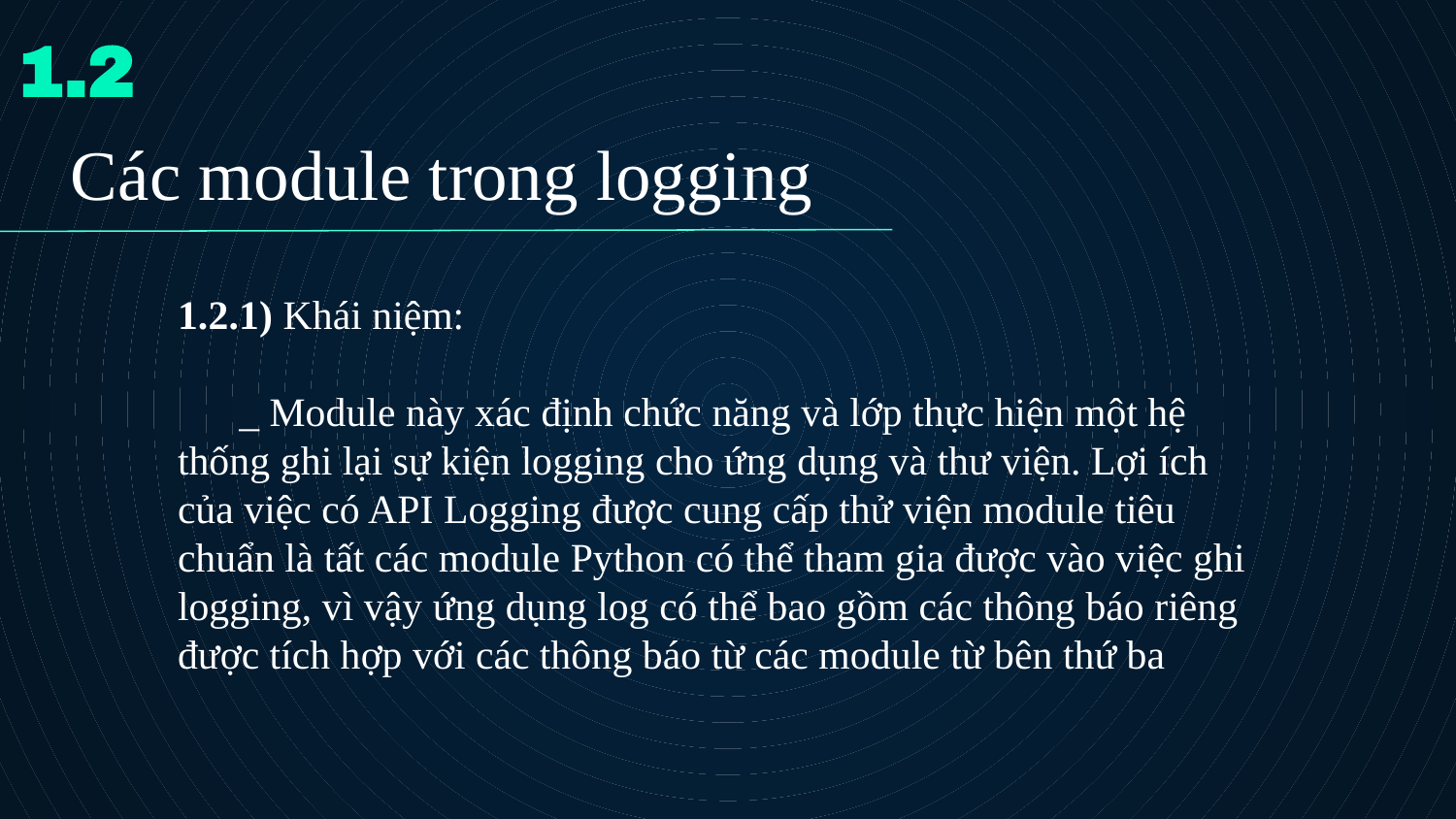

1.2
# Các module trong logging
1.2.1) Khái niệm:

      _ Module này xác định chức năng và lớp thực hiện một hệ thống ghi lại sự kiện logging cho ứng dụng và thư viện. Lợi ích của việc có API Logging được cung cấp thử viện module tiêu chuẩn là tất các module Python có thể tham gia được vào việc ghi logging, vì vậy ứng dụng log có thể bao gồm các thông báo riêng được tích hợp với các thông báo từ các module từ bên thứ ba